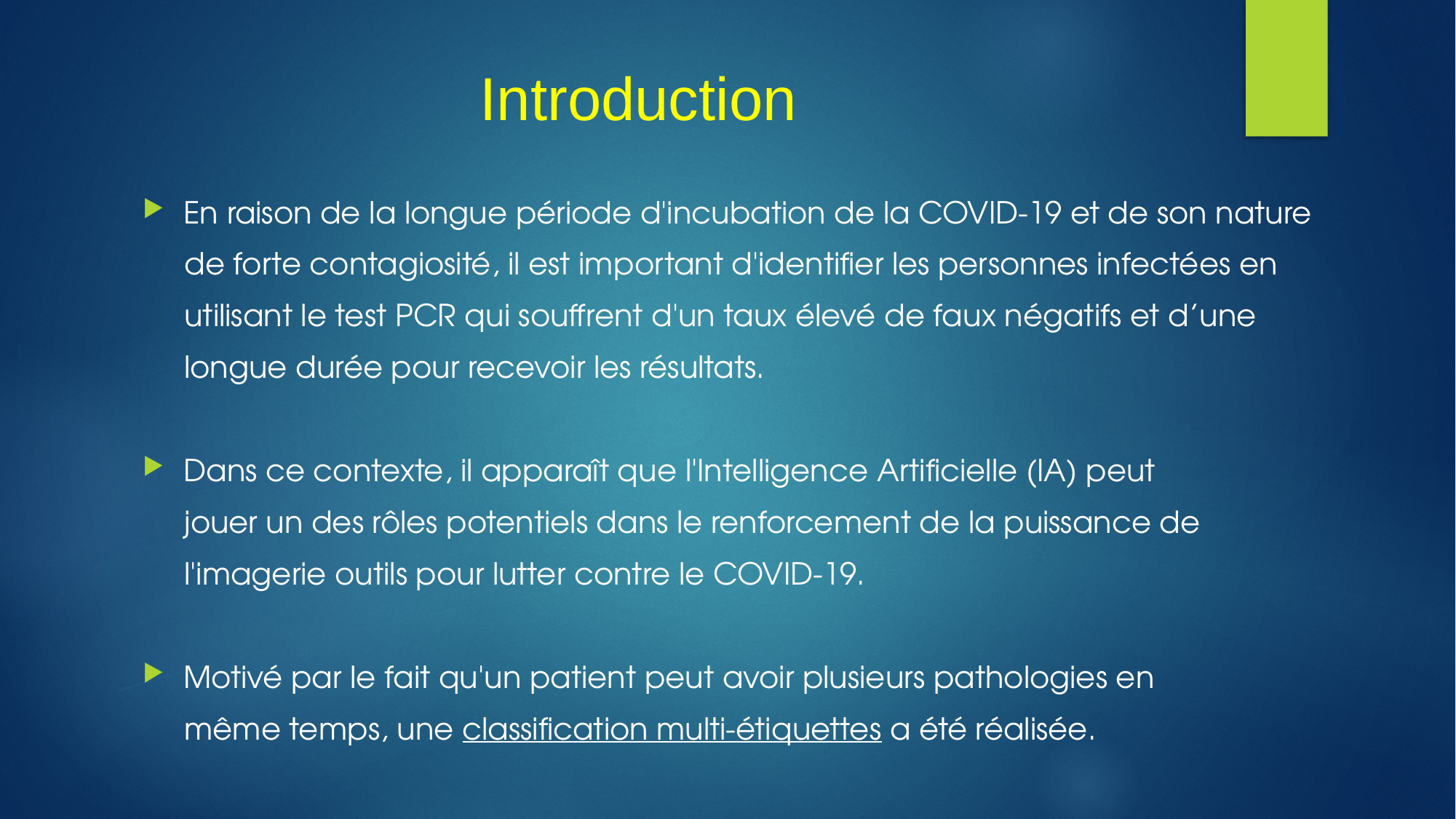

# Introduction
En raison de la longue période d'incubation de la COVID-19 et de son nature
     de forte contagiosité, il est important d'identifier les personnes infectées en
     utilisant le test PCR qui souffrent d'un taux élevé de faux négatifs et d’une
     longue durée pour recevoir les résultats.

Dans ce contexte, il apparaît que l'Intelligence Artificielle (IA) peut
     jouer un des rôles potentiels dans le renforcement de la puissance de
     l'imagerie outils pour lutter contre le COVID-19.

Motivé par le fait qu'un patient peut avoir plusieurs pathologies en
     même temps, une classification multi-étiquettes a été réalisée.